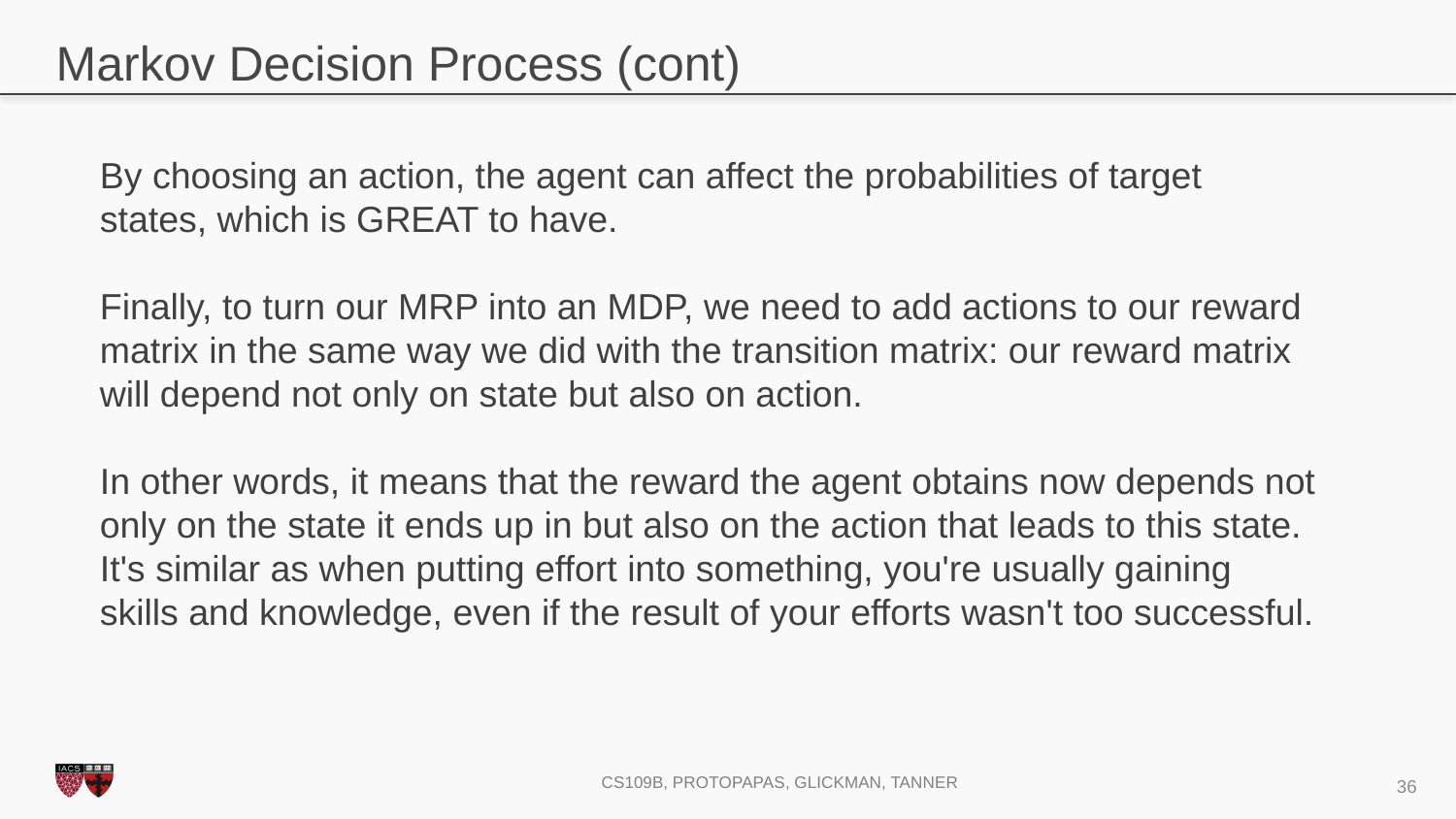

# Markov Decision Process (cont)
By choosing an action, the agent can affect the probabilities of target states, which is GREAT to have.

Finally, to turn our MRP into an MDP, we need to add actions to our reward matrix in the same way we did with the transition matrix: our reward matrix will depend not only on state but also on action.

In other words, it means that the reward the agent obtains now depends not only on the state it ends up in but also on the action that leads to this state. It's similar as when putting effort into something, you're usually gaining skills and knowledge, even if the result of your efforts wasn't too successful.
36